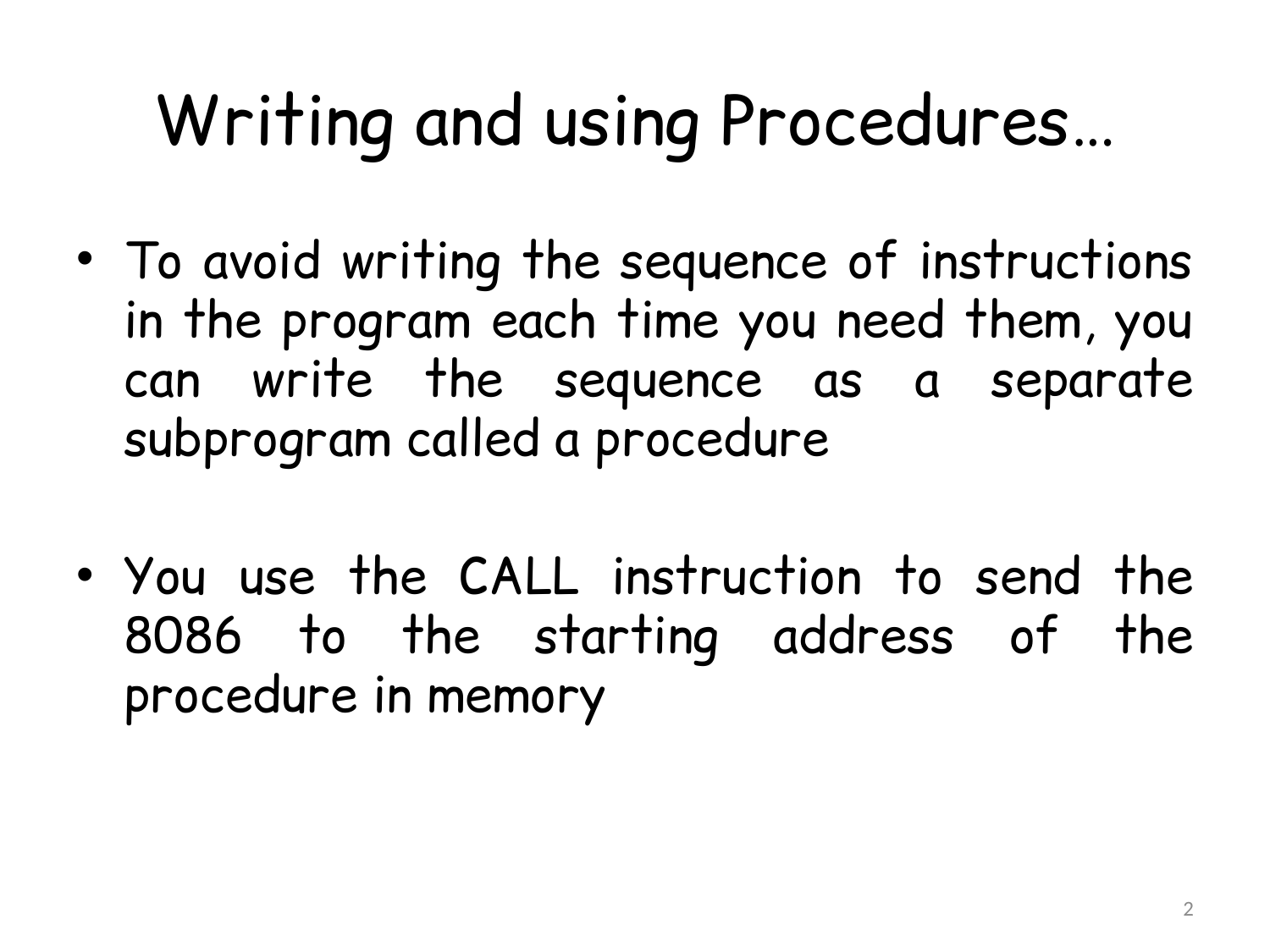

# Writing and using Procedures…
To avoid writing the sequence of instructions in the program each time you need them, you can write the sequence as a separate subprogram called a procedure

You use the CALL instruction to send the 8086 to the starting address of the procedure in memory
2